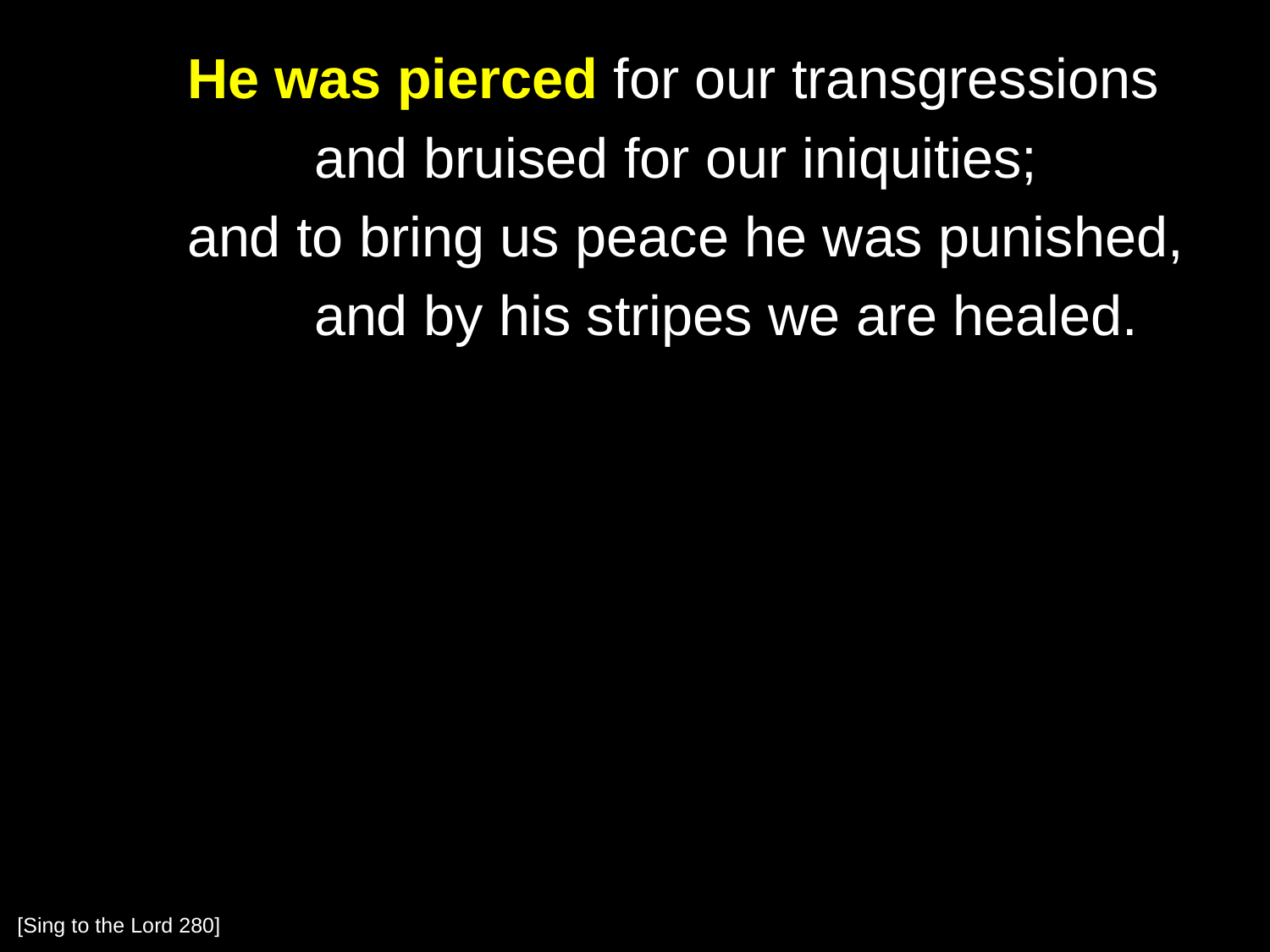

He was pierced for our transgressions
		and bruised for our iniquities;
	and to bring us peace he was punished,
		and by his stripes we are healed.
[Sing to the Lord 280]